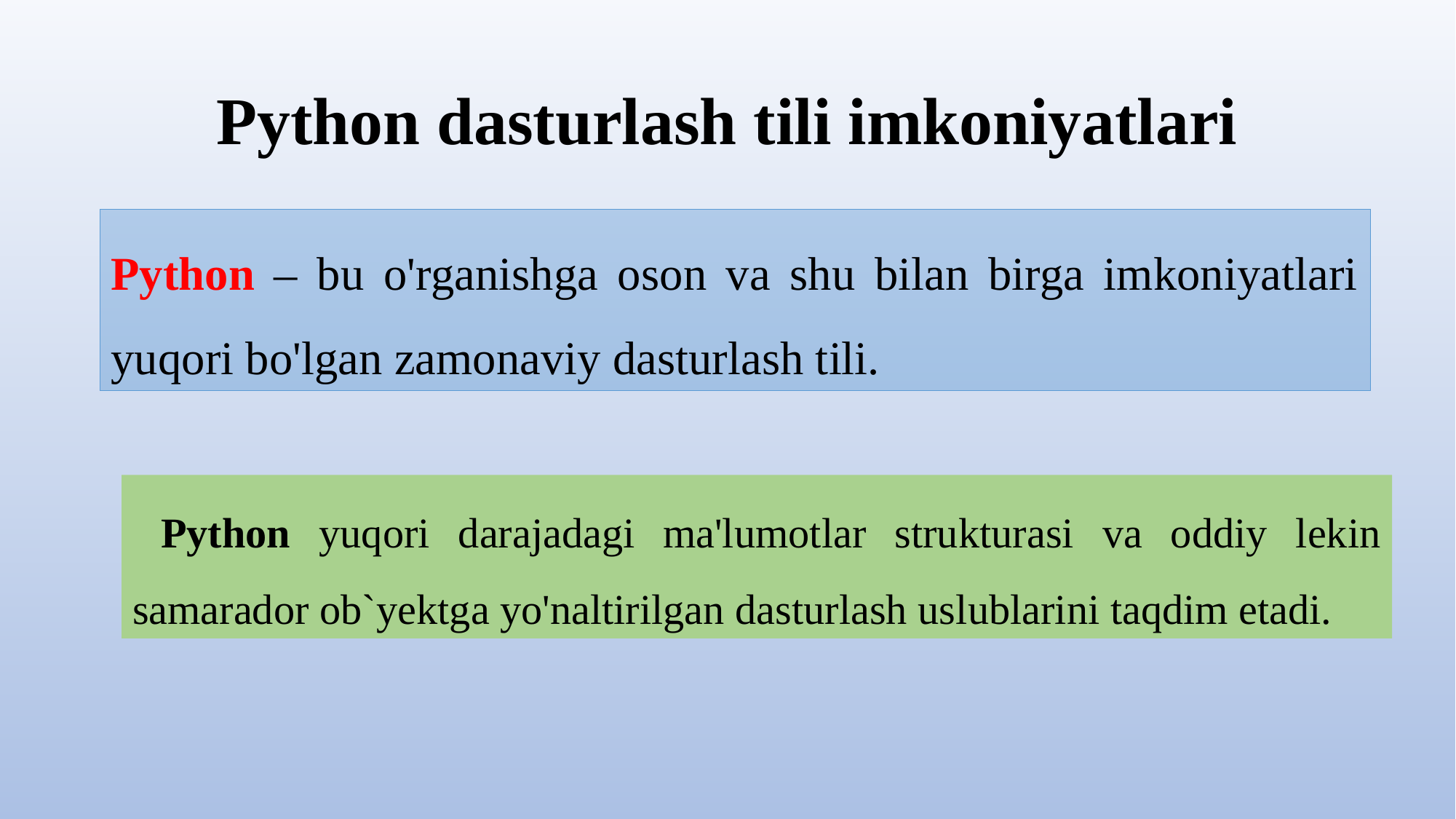

# Python dasturlash tili imkoniyatlari
Python – bu o'rganishga oson va shu bilan birga imkoniyatlari yuqori bo'lgan zamonaviy dasturlash tili.
 Python yuqori darajadagi ma'lumotlar strukturasi va oddiy lekin samarador ob`yektga yo'naltirilgan dasturlash uslublarini taqdim etadi.